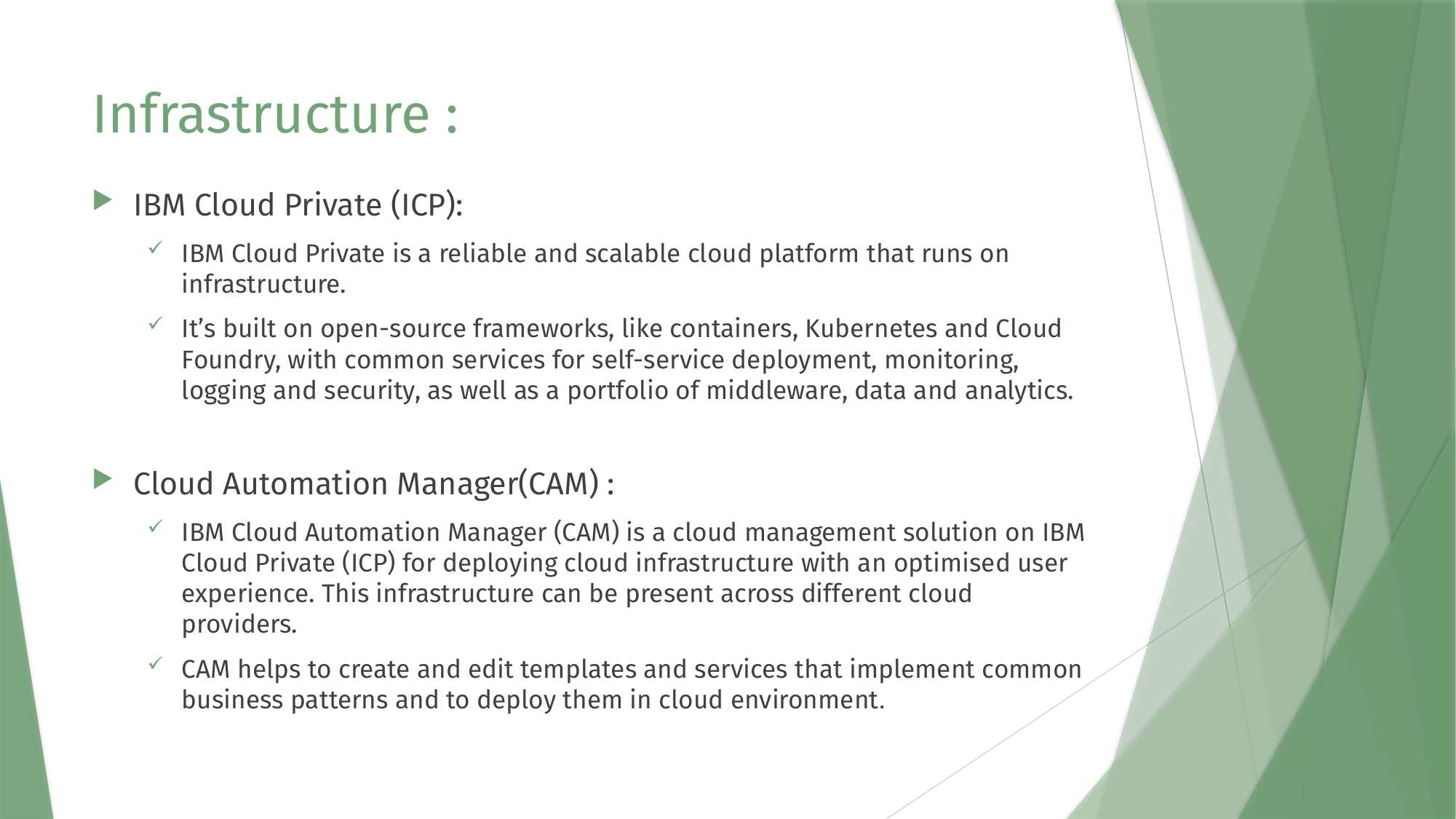

# Infrastructure :
IBM Cloud Private (ICP):
IBM Cloud Private is a reliable and scalable cloud platform that runs on infrastructure.
It’s built on open-source frameworks, like containers, Kubernetes and Cloud Foundry, with common services for self-service deployment, monitoring, logging and security, as well as a portfolio of middleware, data and analytics.

Cloud Automation Manager(CAM) :
IBM Cloud Automation Manager (CAM) is a cloud management solution on IBM Cloud Private (ICP) for deploying cloud infrastructure with an optimised user experience. This infrastructure can be present across different cloud providers.
CAM helps to create and edit templates and services that implement common business patterns and to deploy them in cloud environment.